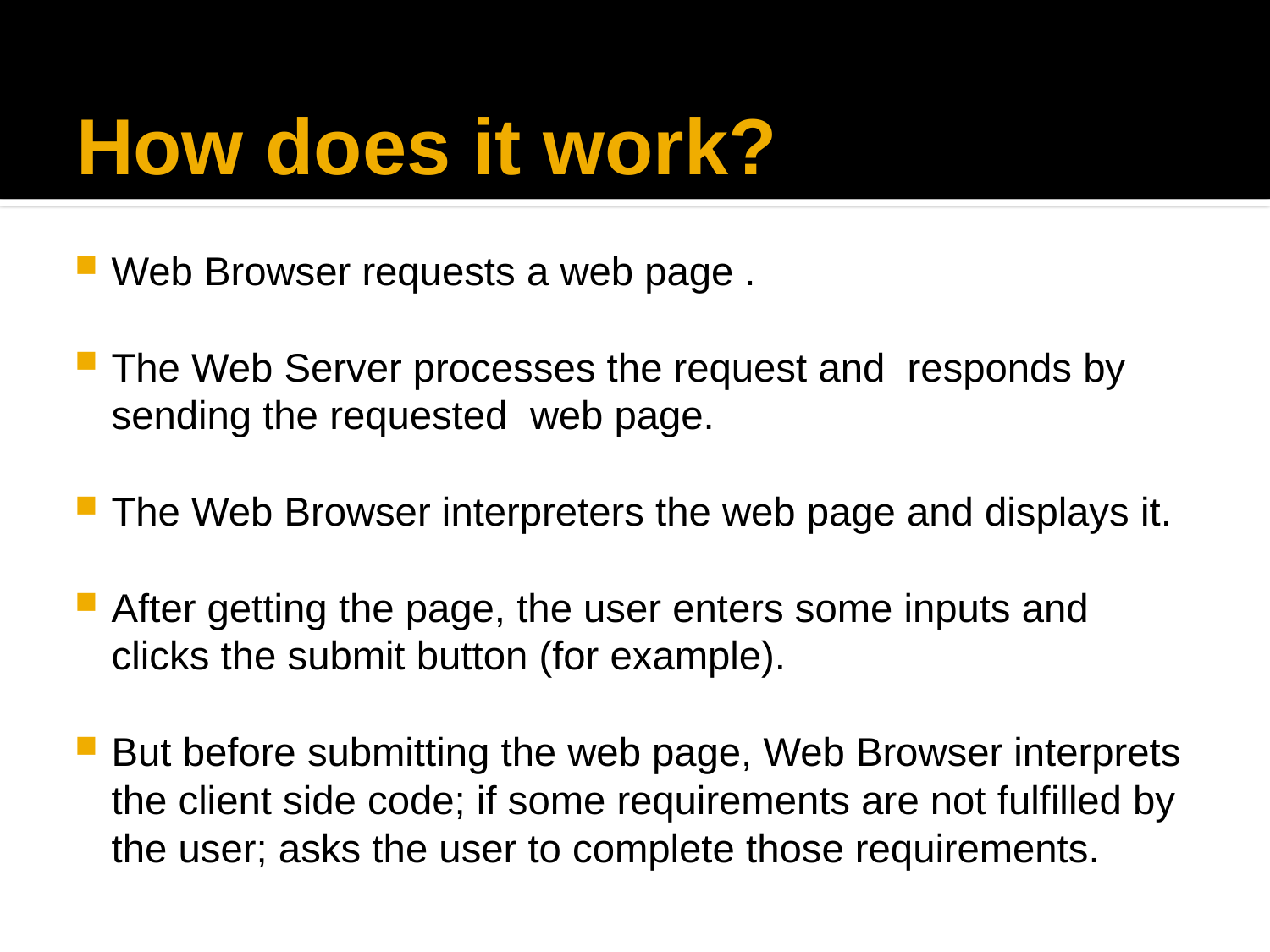

# How does it work?
Web Browser requests a web page .

The Web Server processes the request and  responds by sending the requested  web page.

The Web Browser interpreters the web page and displays it.

After getting the page, the user enters some inputs and clicks the submit button (for example).

But before submitting the web page, Web Browser interprets the client side code; if some requirements are not fulfilled by the user; asks the user to complete those requirements.